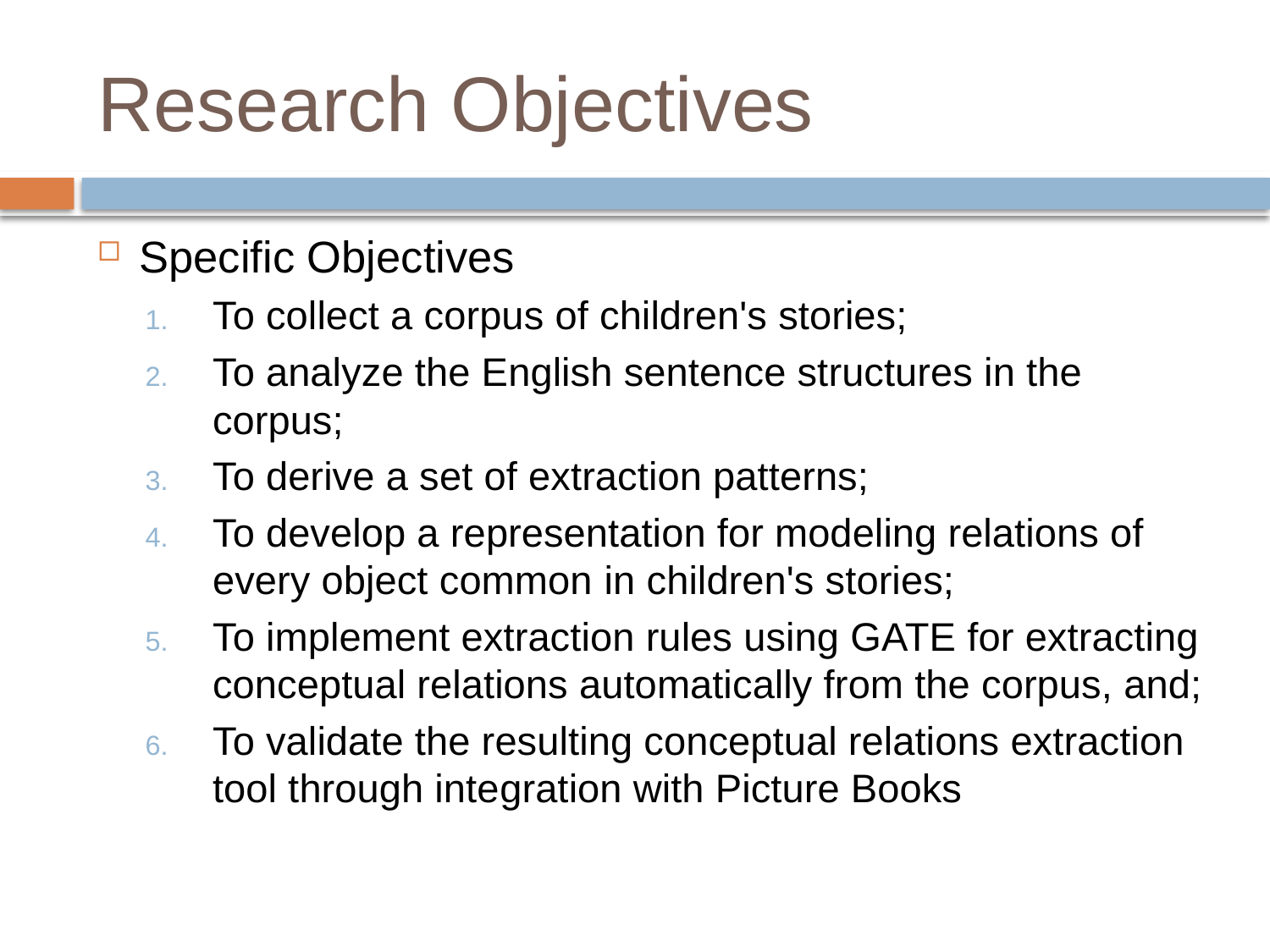

# Research Objectives
Specific Objectives
To collect a corpus of children's stories;
To analyze the English sentence structures in the corpus;
To derive a set of extraction patterns;
To develop a representation for modeling relations of every object common in children's stories;
To implement extraction rules using GATE for extracting conceptual relations automatically from the corpus, and;
To validate the resulting conceptual relations extraction tool through integration with Picture Books